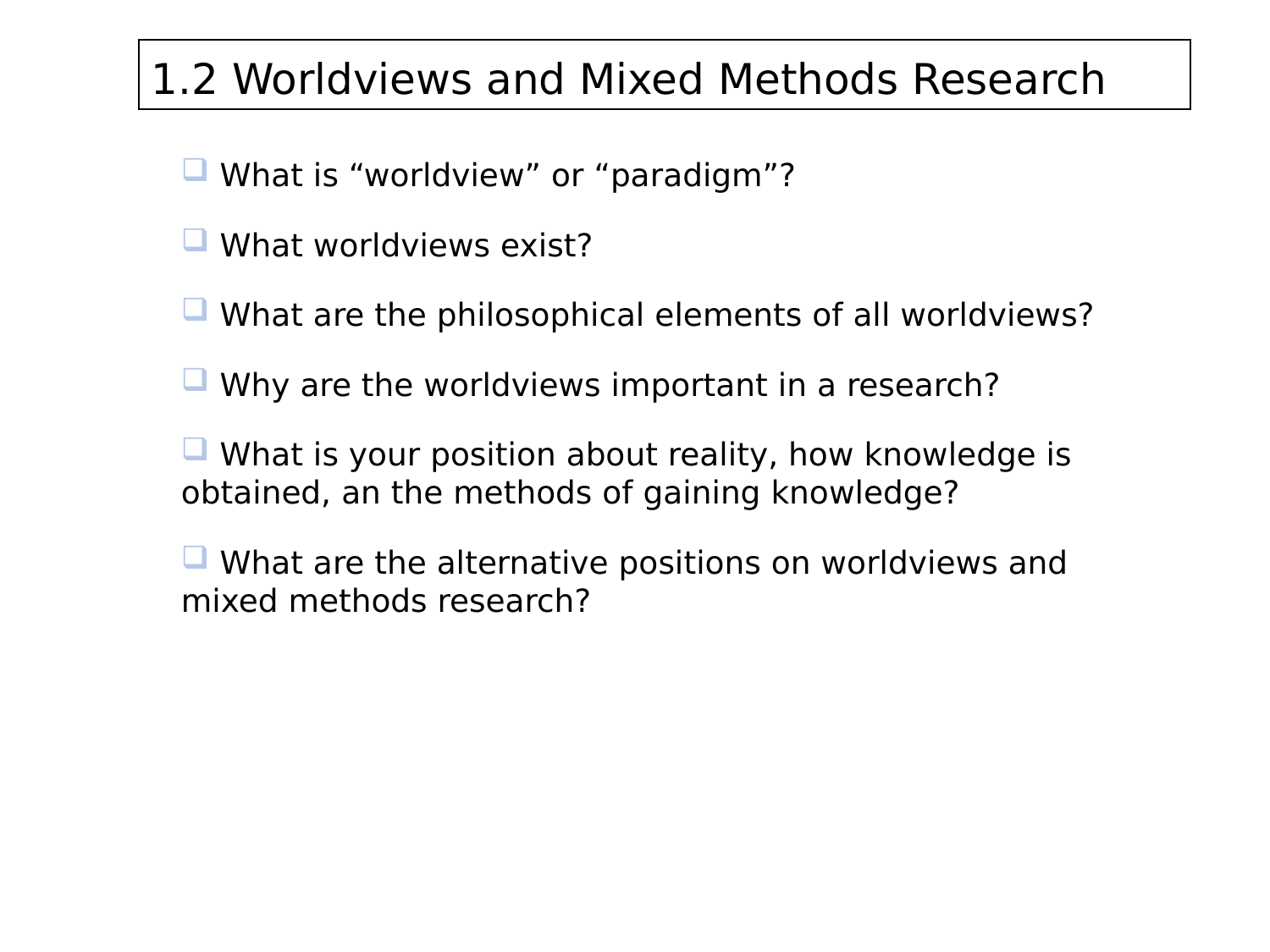

1.2 Worldviews and Mixed Methods Research

 What is “worldview” or “paradigm”?
 What worldviews exist?
 What are the philosophical elements of all worldviews?
 Why are the worldviews important in a research?
 What is your position about reality, how knowledge is obtained, an the methods of gaining knowledge?
 What are the alternative positions on worldviews and mixed methods research?